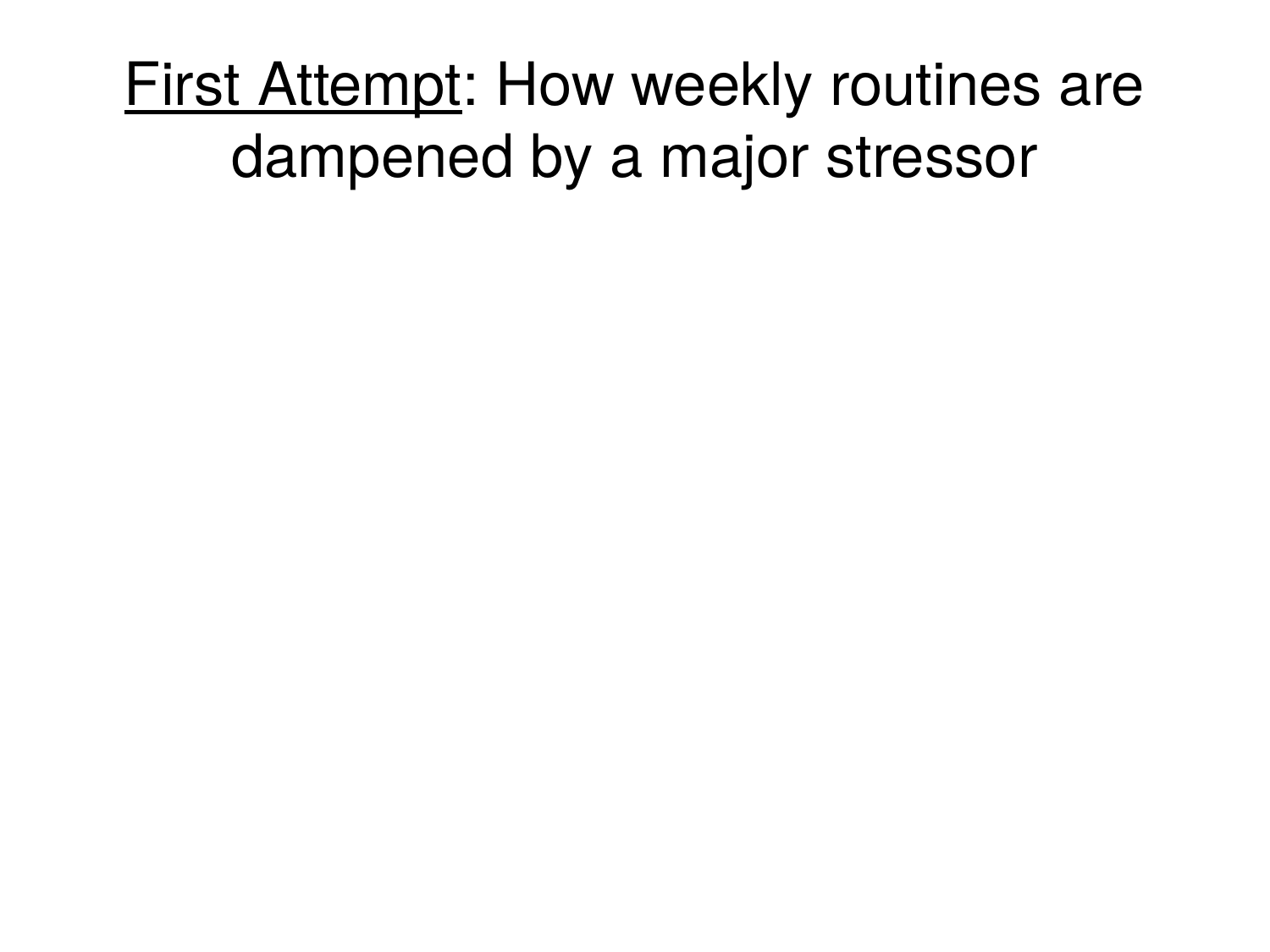

# First Attempt: How weekly routines are dampened by a major stressor